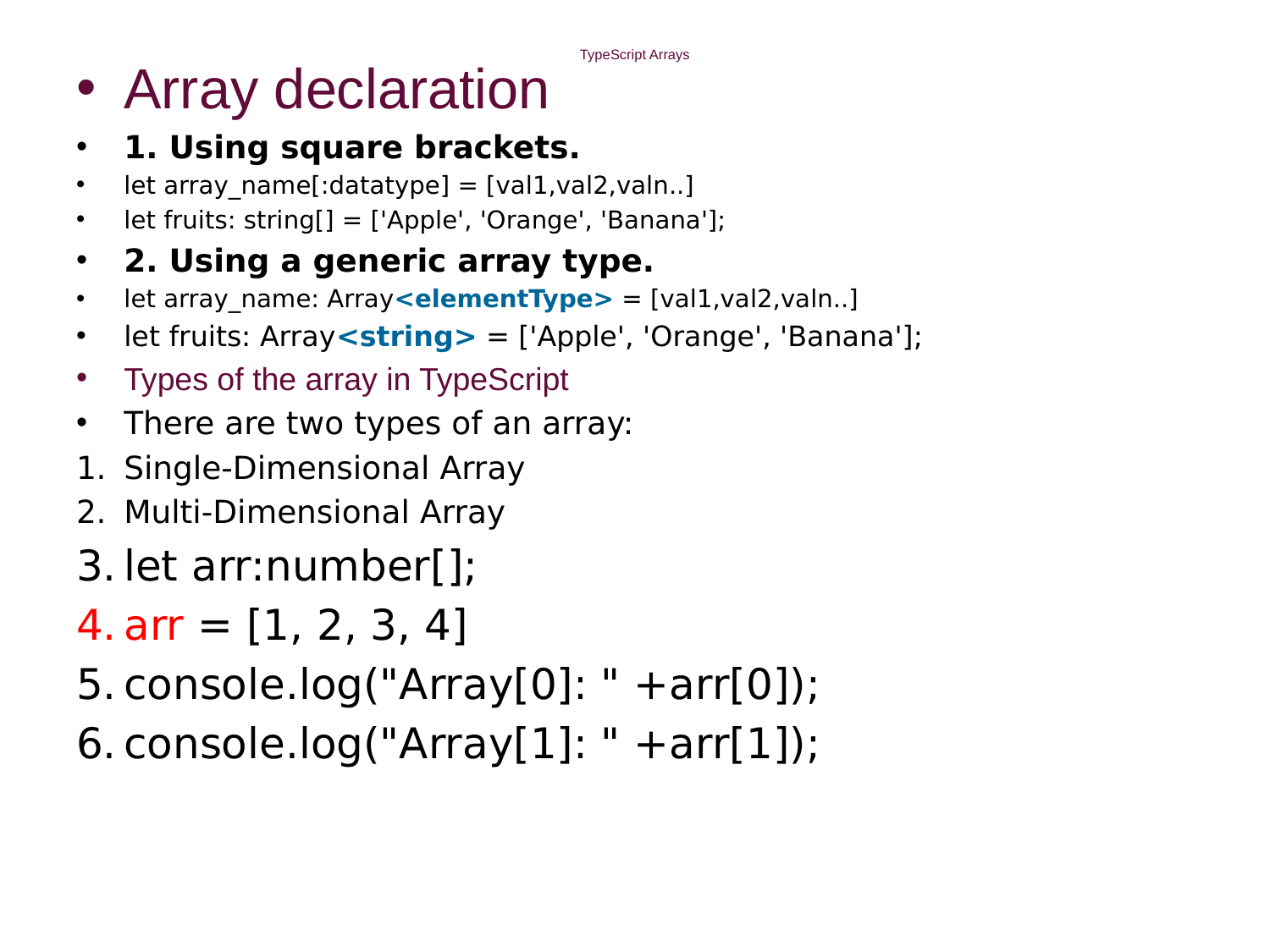

# TypeScript Arrays
Array declaration
1. Using square brackets.
let array_name[:datatype] = [val1,val2,valn..]
let fruits: string[] = ['Apple', 'Orange', 'Banana'];
2. Using a generic array type.
let array_name: Array<elementType> = [val1,val2,valn..]
let fruits: Array<string> = ['Apple', 'Orange', 'Banana'];
Types of the array in TypeScript
There are two types of an array:
Single-Dimensional Array
Multi-Dimensional Array
let arr:number[];
arr = [1, 2, 3, 4]
console.log("Array[0]: " +arr[0]);
console.log("Array[1]: " +arr[1]);